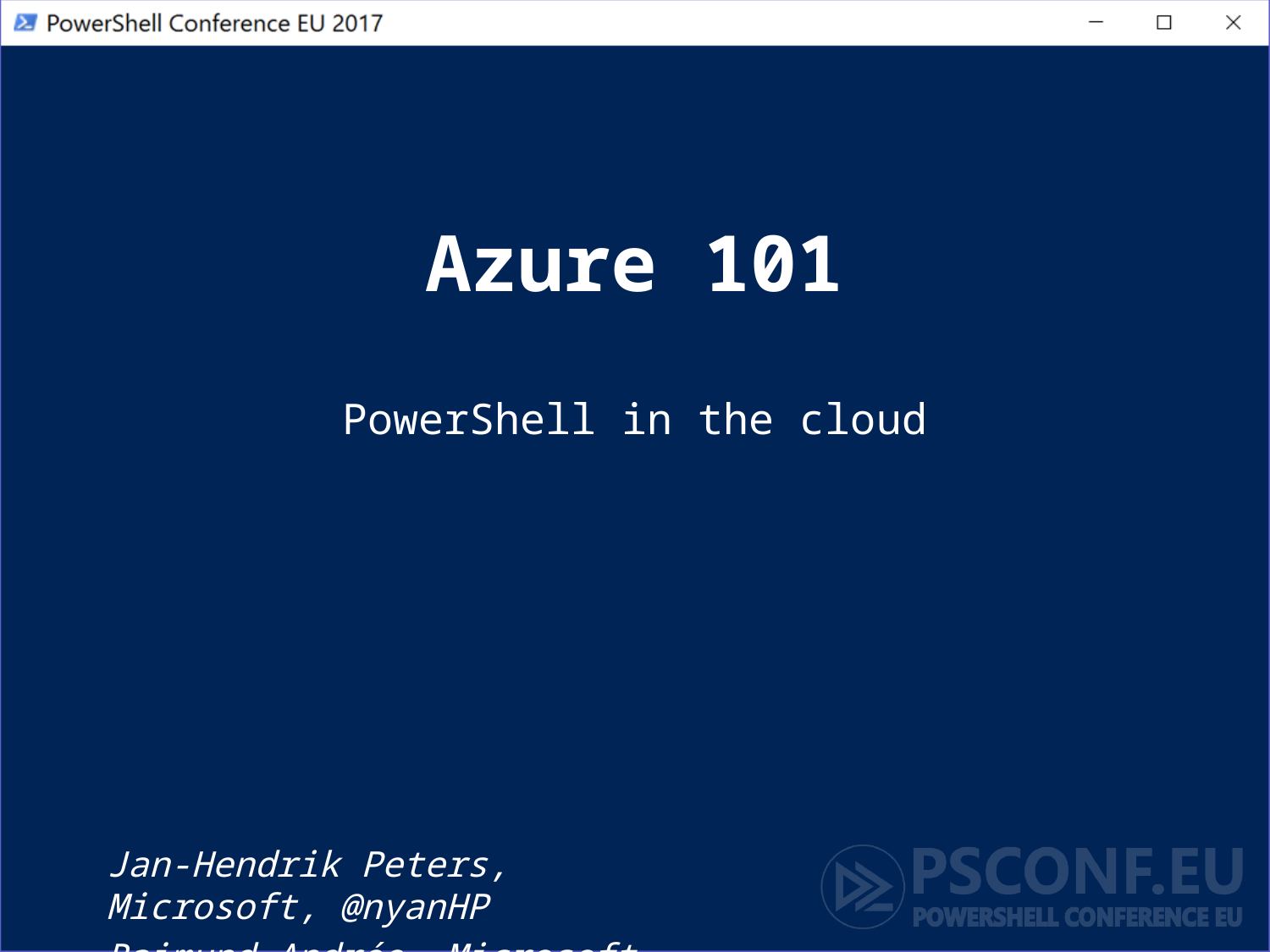

# Azure 101
PowerShell in the cloud
Jan-Hendrik Peters, Microsoft, @nyanHP
Raimund Andrée, Microsoft